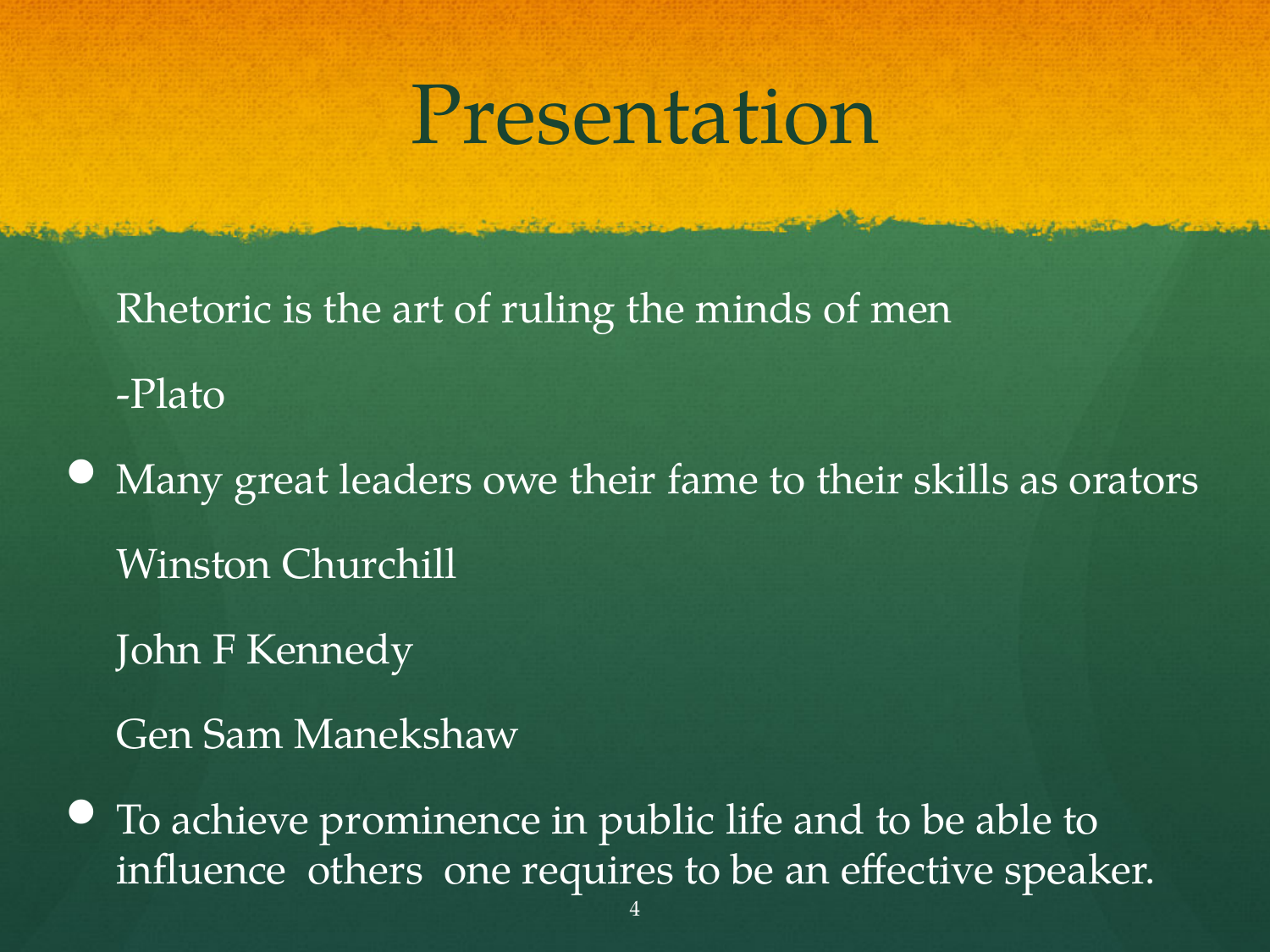

# Presentation
	Rhetoric is the art of ruling the minds of men
						-Plato
Many great leaders owe their fame to their skills as orators
	Winston Churchill
	John F Kennedy
	Gen Sam Manekshaw
To achieve prominence in public life and to be able to influence  others  one requires to be an effective speaker.

4